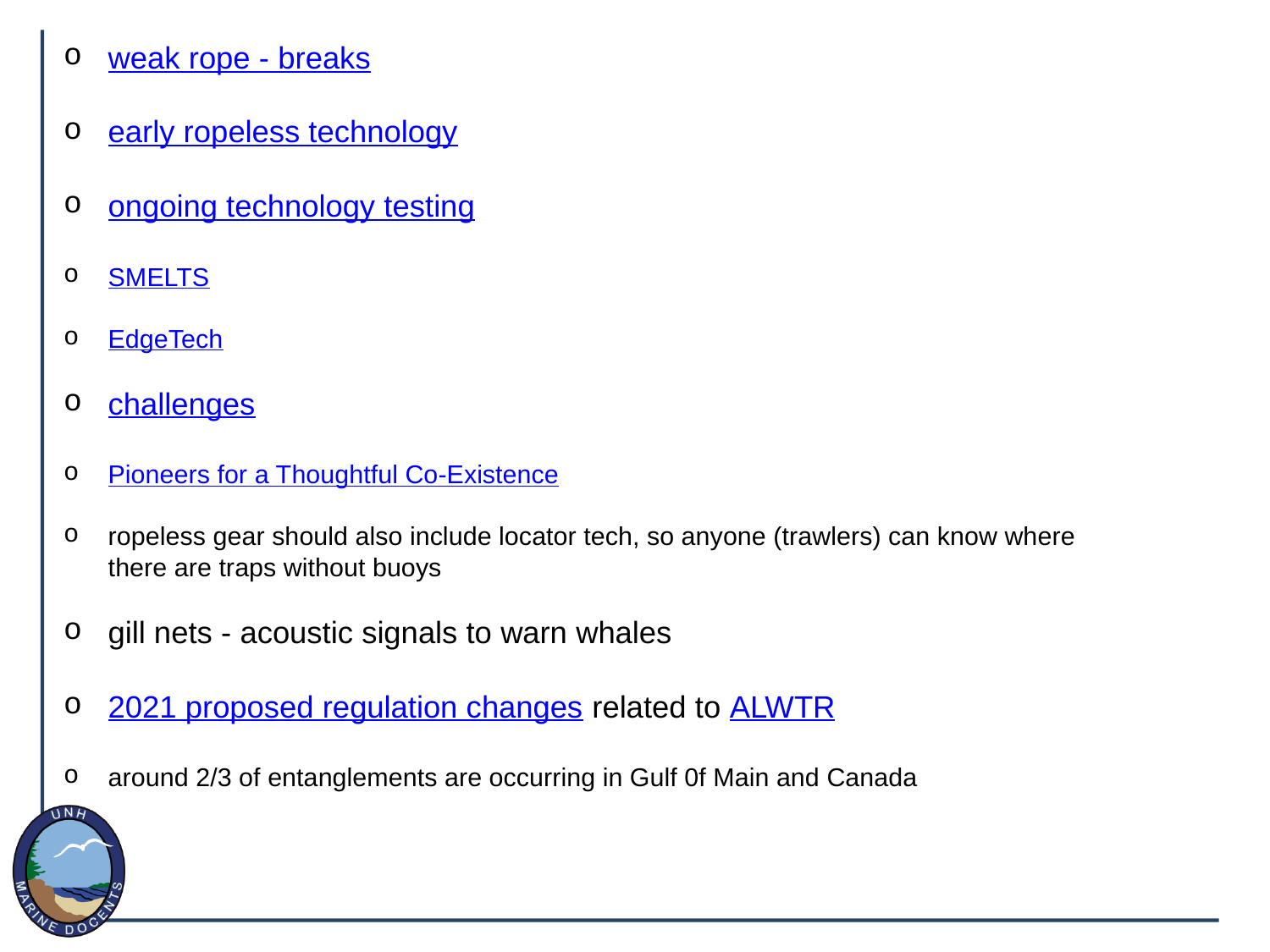

weak rope - breaks

early ropeless technology

ongoing technology testing

SMELTS

EdgeTech

challenges

Pioneers for a Thoughtful Co-Existence

ropeless gear should also include locator tech, so anyone (trawlers) can know where there are traps without buoys

gill nets - acoustic signals to warn whales

2021 proposed regulation changes related to ALWTR

around 2/3 of entanglements are occurring in Gulf 0f Main and Canada